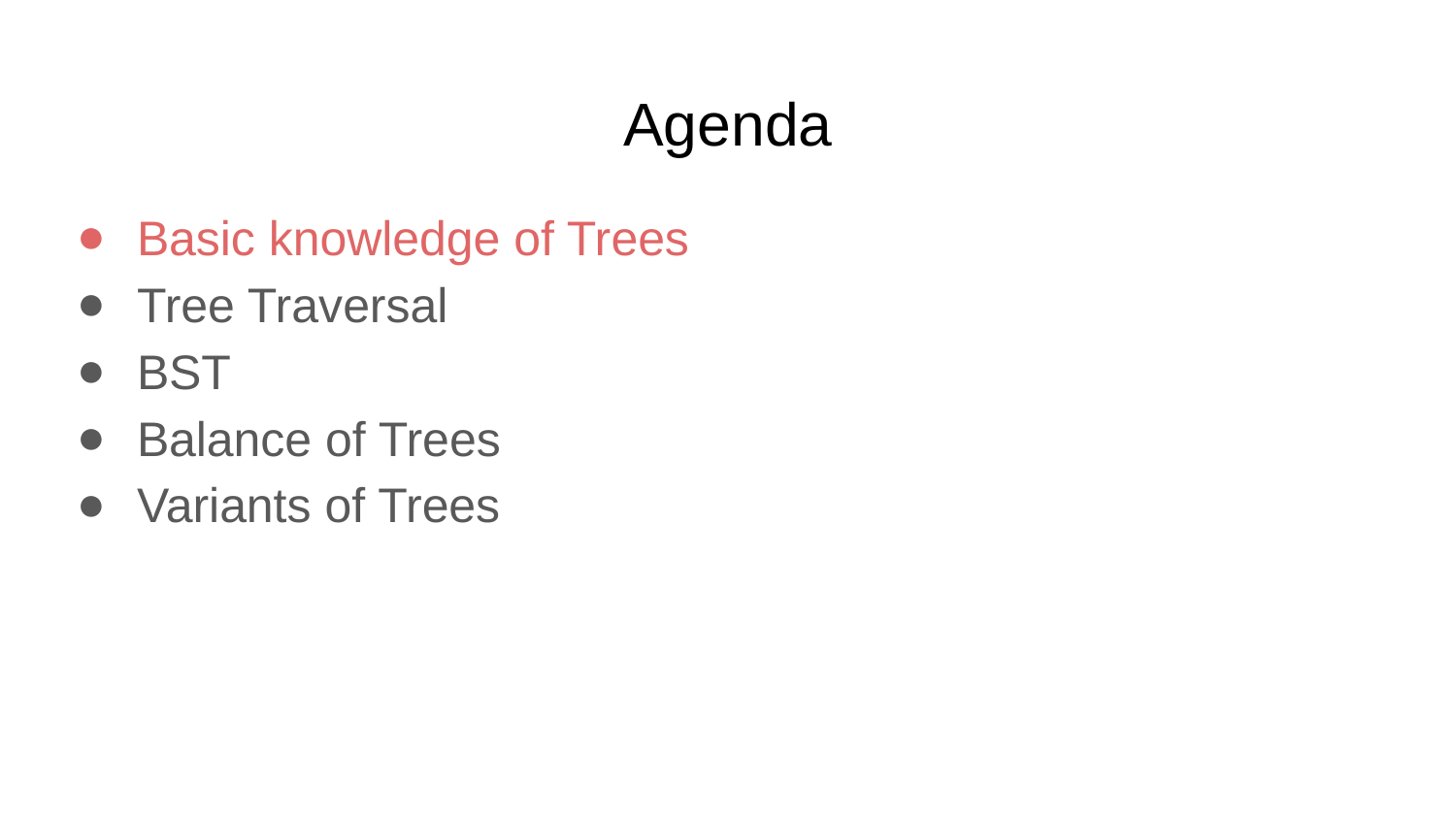

# Agenda
Basic knowledge of Trees
Tree Traversal
BST
Balance of Trees
Variants of Trees